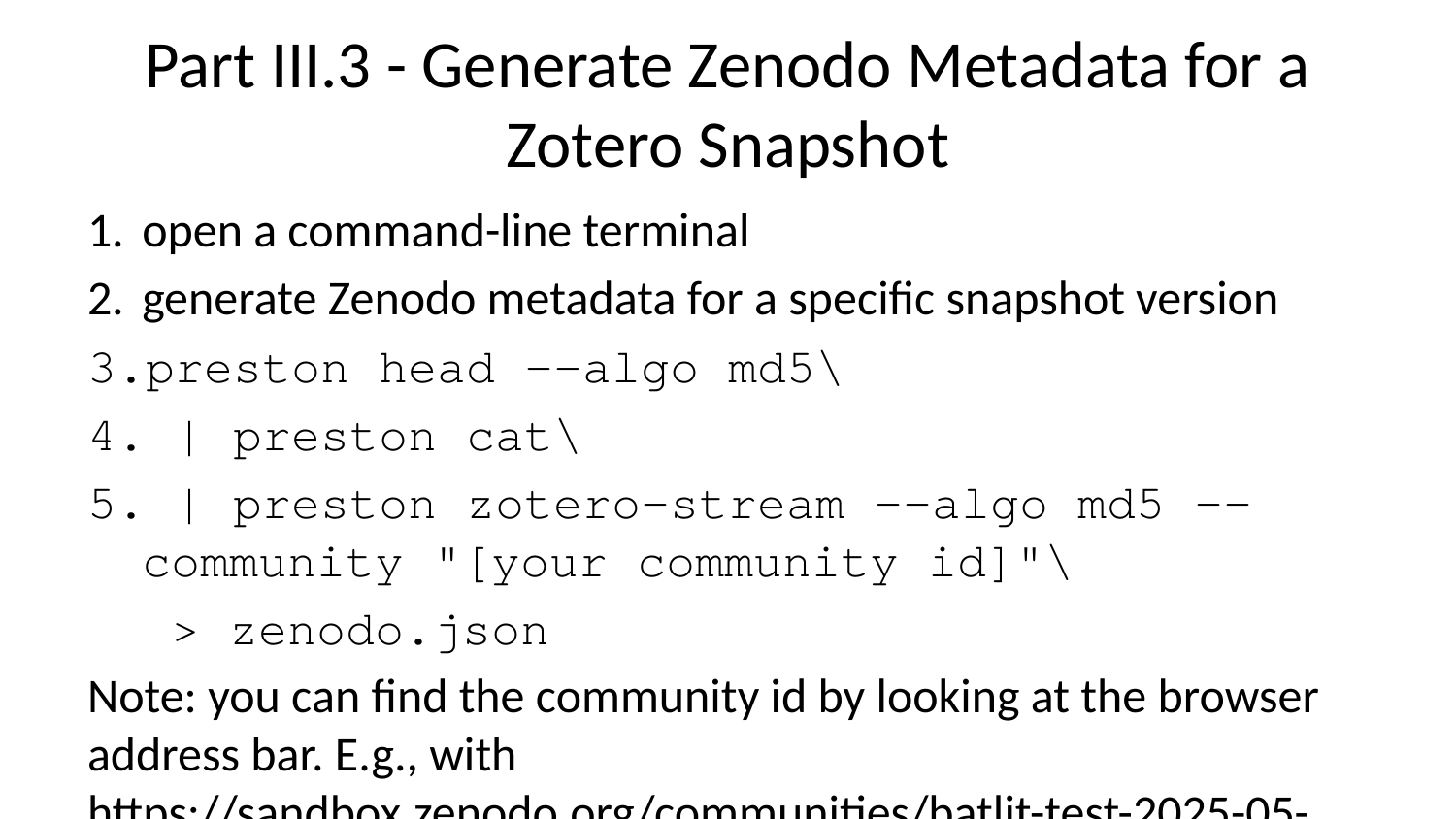

# Part III.3 - Generate Zenodo Metadata for a Zotero Snapshot
open a command-line terminal
generate Zenodo metadata for a specific snapshot version
preston head --algo md5\
 | preston cat\
 | preston zotero-stream --algo md5 --community "[your community id]"\
 > zenodo.json
Note: you can find the community id by looking at the browser address bar. E.g., with https://sandbox.zenodo.org/communities/batlit-test-2025-05-05/settings, “batlit-test-2025-05-05” is the community id.